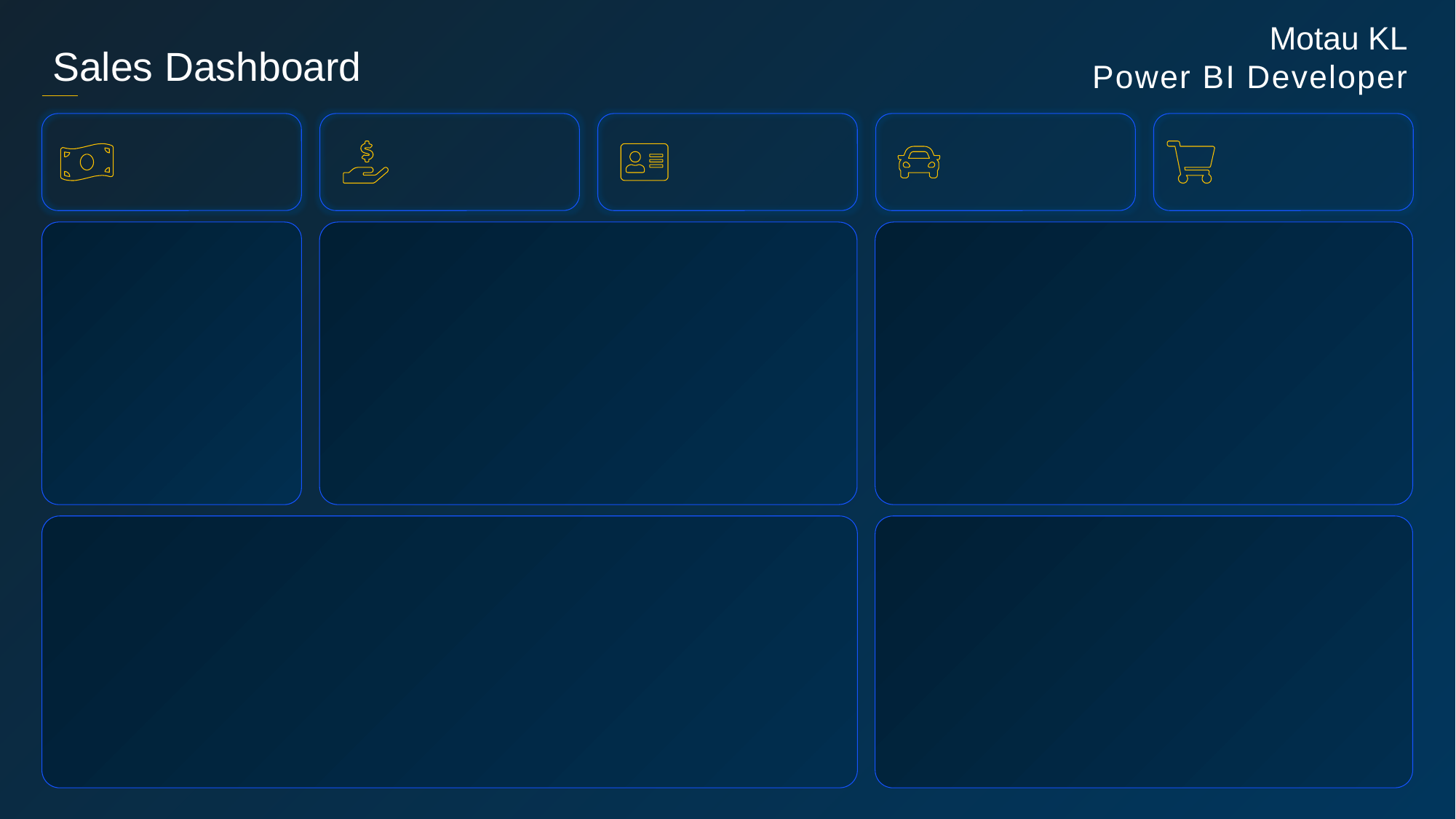

Sales Dashboard
Motau KL
Power BI Developer